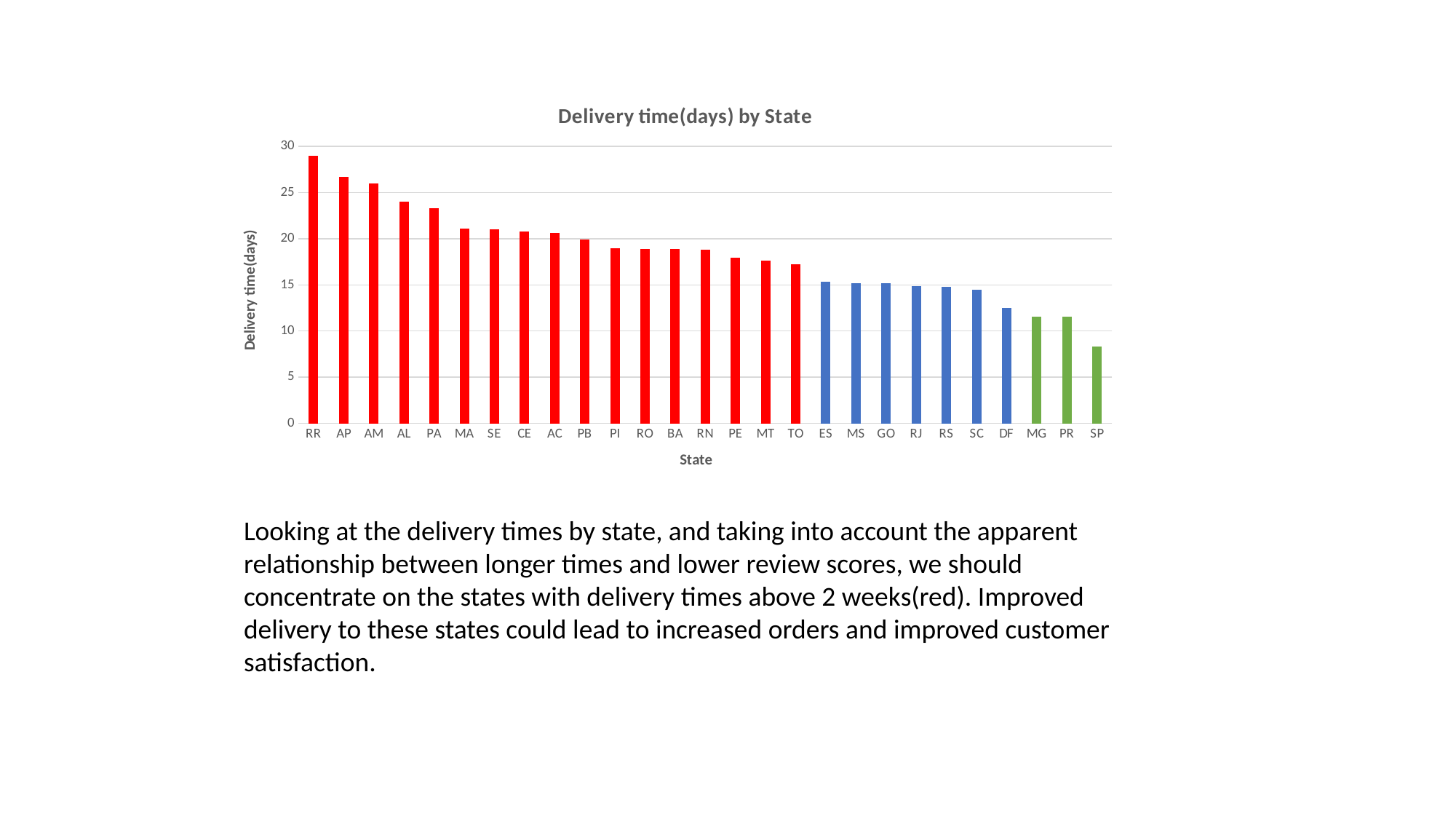

### Chart: Delivery time(days) by State

| Category | days_to_deliver |
|---|---|
| RR | 28.9756097560975 |
| AP | 26.731343283582 |
| AM | 25.9862068965517 |
| AL | 24.0403022670025 |
| PA | 23.3160676532769 |
| MA | 21.1171548117154 |
| SE | 21.0298507462686 |
| CE | 20.817826426896 |
| AC | 20.6375 |
| PB | 19.953578336557 |
| PI | 18.9936974789916 |
| RO | 18.9135802469135 |
| BA | 18.8664004914004 |
| RN | 18.8248945147679 |
| PE | 17.9654739485247 |
| MT | 17.5936794582393 |
| TO | 17.2262773722627 |
| ES | 15.3318295739348 |
| MS | 15.191155492154 |
| GO | 15.1507409299948 |
| RJ | 14.8491864324456 |
| RS | 14.819236526946 |
| SC | 14.4795601917113 |
| DF | 12.5091346153846 |
| MG | 11.5438132981065 |
| PR | 11.5267113548649 |
| SP | 8.29806148907258 |
Looking at the delivery times by state, and taking into account the apparent relationship between longer times and lower review scores, we should concentrate on the states with delivery times above 2 weeks(red). Improved delivery to these states could lead to increased orders and improved customer satisfaction.